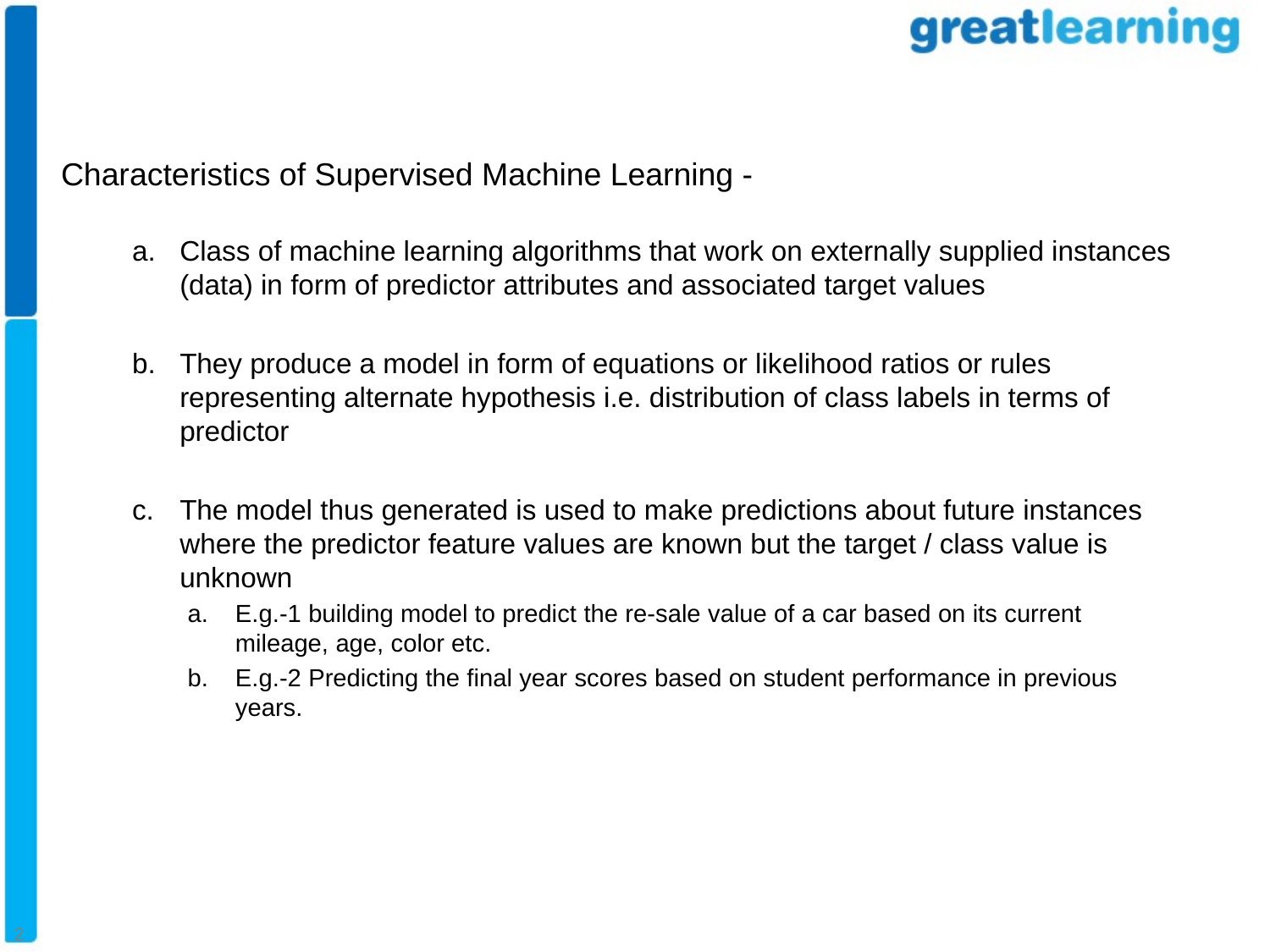

Characteristics of Supervised Machine Learning -

Class of machine learning algorithms that work on externally supplied instances (data) in form of predictor attributes and associated target values

They produce a model in form of equations or likelihood ratios or rules representing alternate hypothesis i.e. distribution of class labels in terms of predictor

The model thus generated is used to make predictions about future instances where the predictor feature values are known but the target / class value is unknown
E.g.-1 building model to predict the re-sale value of a car based on its current mileage, age, color etc.
E.g.-2 Predicting the final year scores based on student performance in previous years.